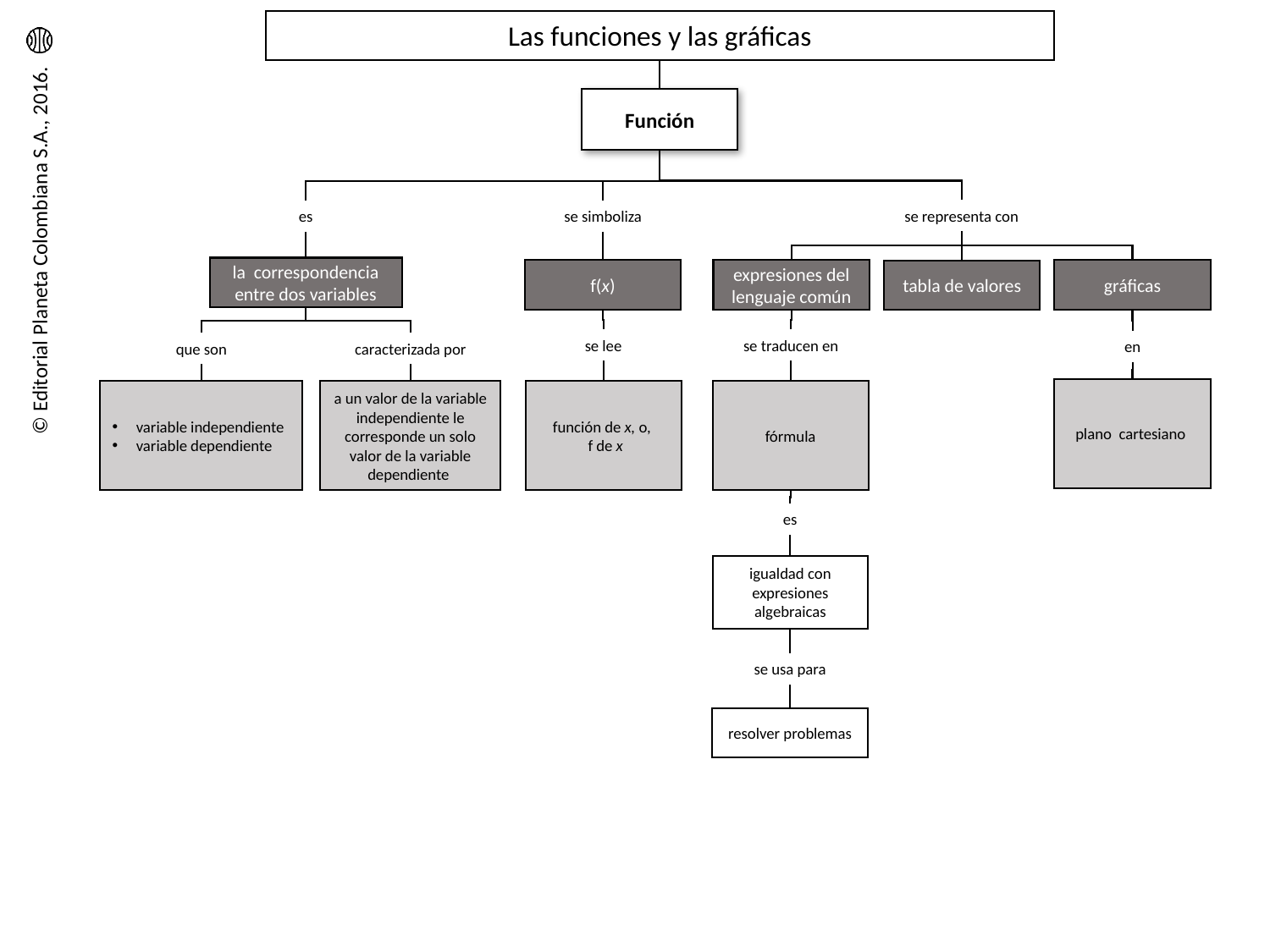

Las funciones y las gráficas
Función
se representa con
es
se simboliza
la  correspondencia entre dos variables
expresiones del lenguaje común
f(x)
gráficas
tabla de valores
se lee
se traducen en
en
caracterizada por
que son
plano  cartesiano
a un valor de la variable independiente le corresponde un solo valor de la variable dependiente
variable independiente
variable dependiente
función de x, o,
 f de x
fórmula
es
igualdad con expresiones algebraicas
se usa para
resolver problemas